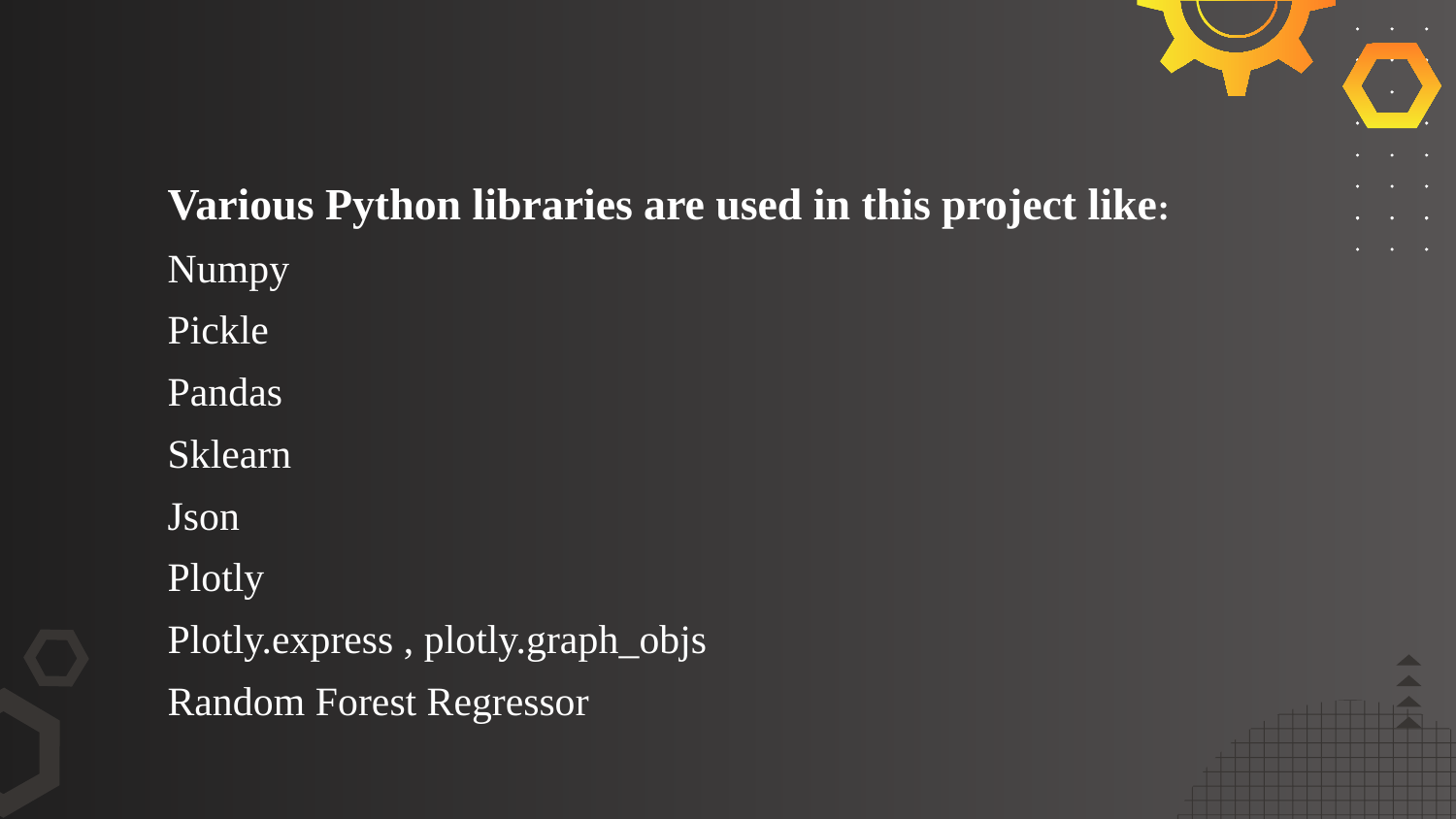

Various Python libraries are used in this project like:
Numpy
Pickle
Pandas
Sklearn
Json
Plotly
Plotly.express , plotly.graph_objs
Random Forest Regressor